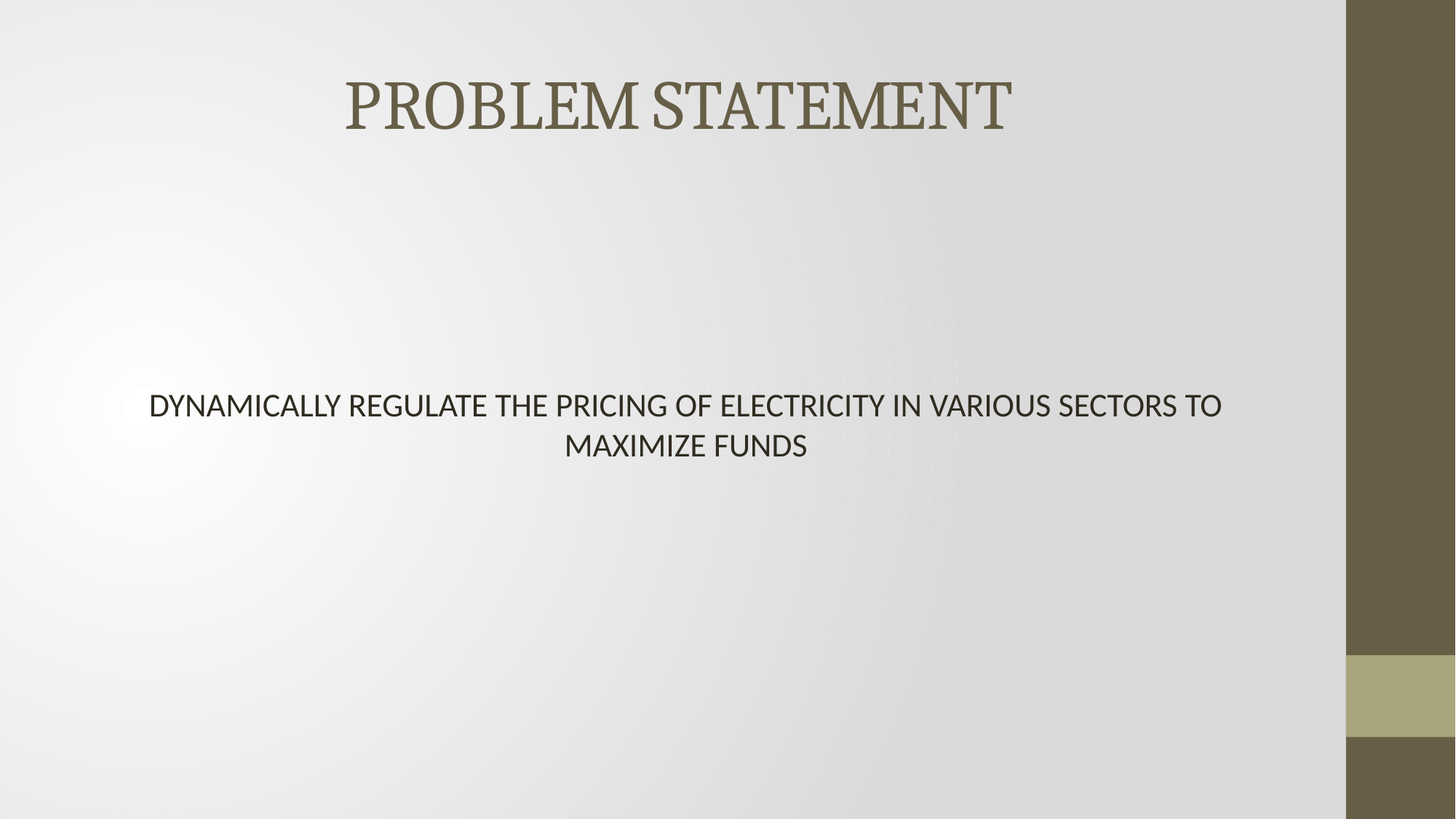

# PROBLEM STATEMENT

DYNAMICALLY REGULATE THE PRICING OF ELECTRICITY IN VARIOUS SECTORS TO MAXIMIZE FUNDS